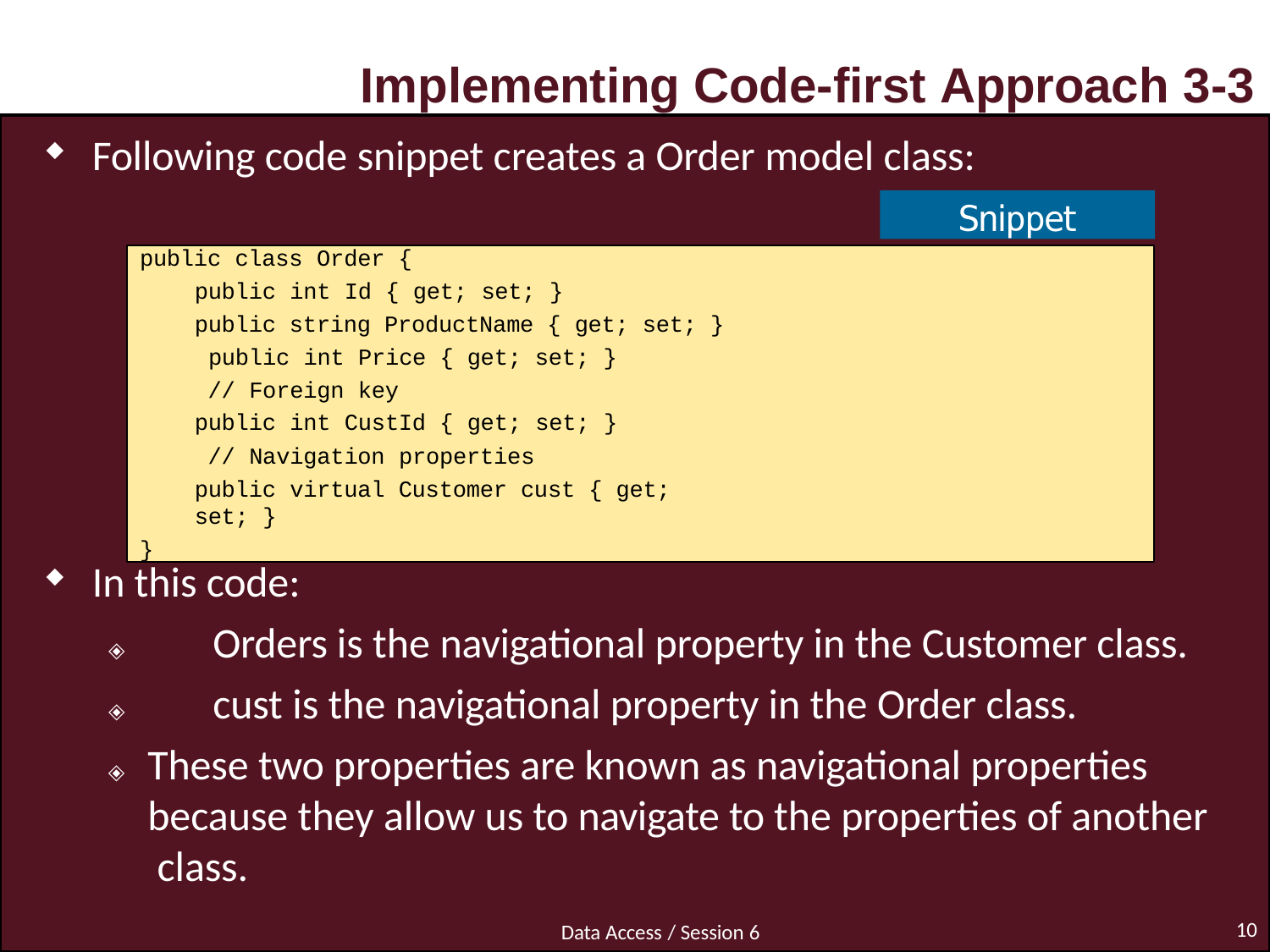

# Implementing Code-first Approach 3-3
Following code snippet creates a Order model class:
Snippet
public class Order {
public int Id { get; set; }
public string ProductName { get; set; }  public int Price { get; set; }
// Foreign key
public int CustId { get; set; }
// Navigation properties
public virtual Customer cust { get; set; }
}
In this code:
🞛	Orders is the navigational property in the Customer class.
🞛	cust is the navigational property in the Order class.
🞛	These two properties are known as navigational properties  because they allow us to navigate to the properties of another  class.
10
Data Access / Session 6